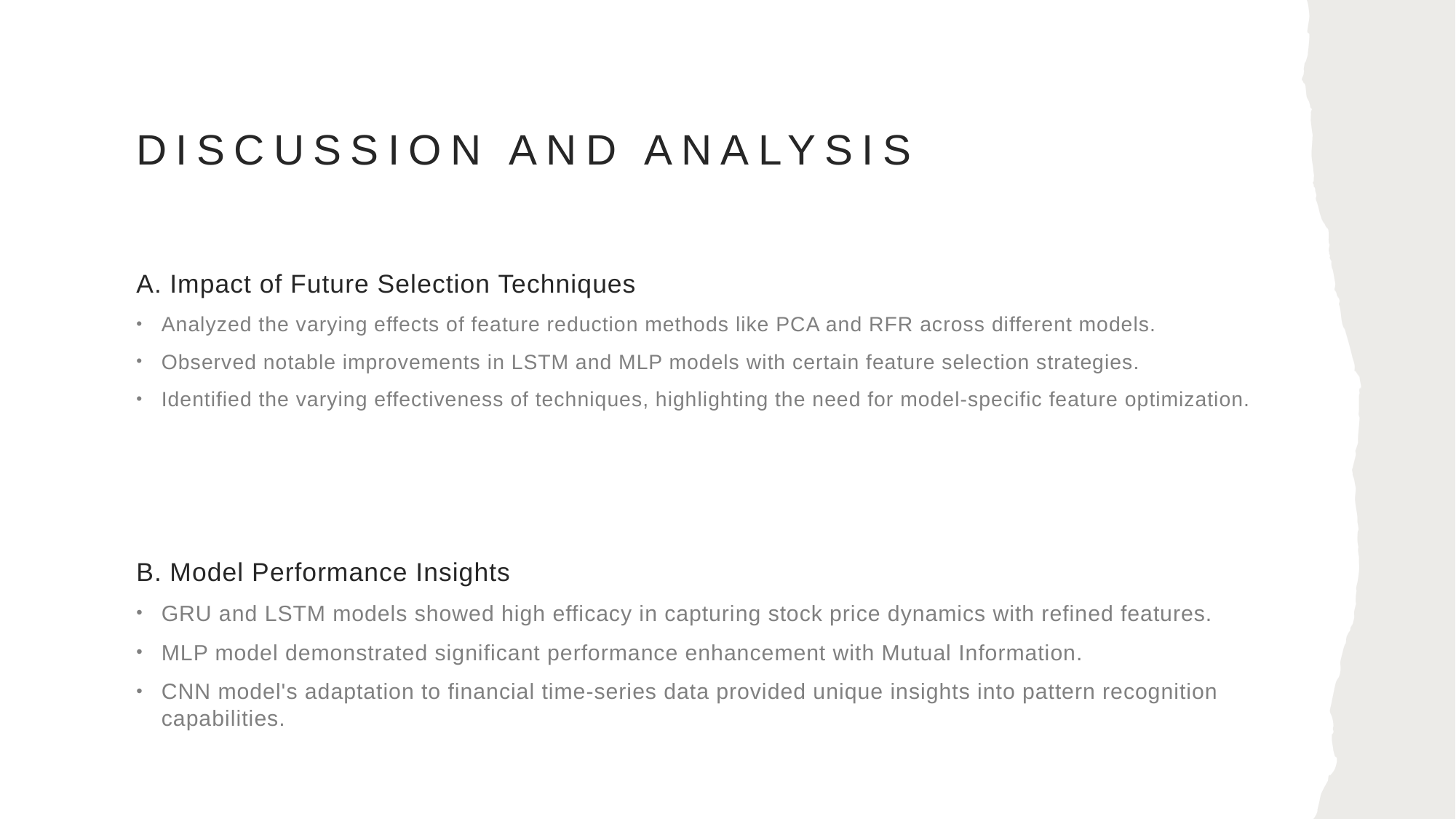

# Discussion and analysis

A. Impact of Future Selection Techniques
Analyzed the varying effects of feature reduction methods like PCA and RFR across different models.
Observed notable improvements in LSTM and MLP models with certain feature selection strategies.
Identified the varying effectiveness of techniques, highlighting the need for model-specific feature optimization.

B. Model Performance Insights
GRU and LSTM models showed high efficacy in capturing stock price dynamics with refined features.
MLP model demonstrated significant performance enhancement with Mutual Information.
CNN model's adaptation to financial time-series data provided unique insights into pattern recognition capabilities.